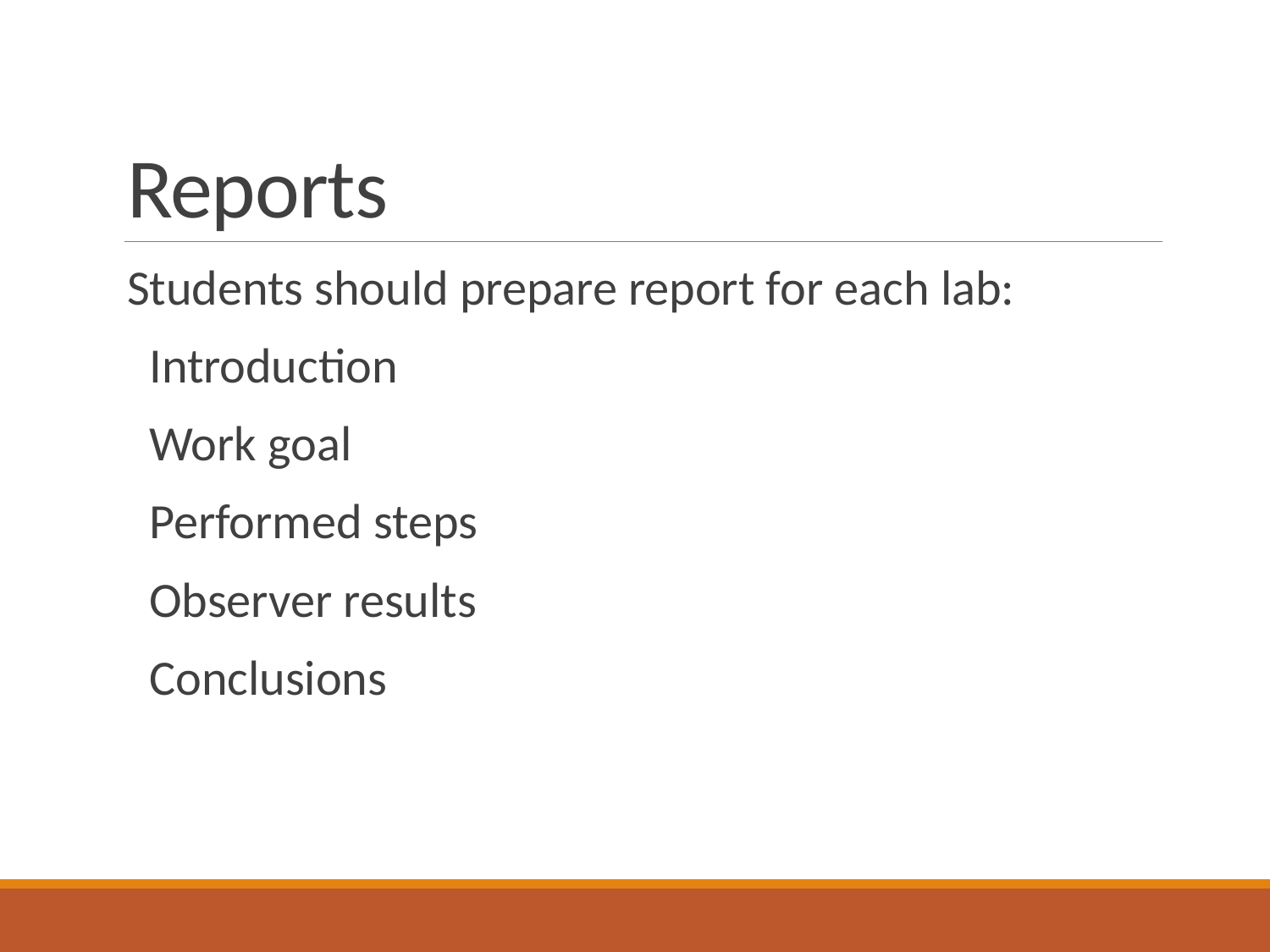

# Reports
Students should prepare report for each lab:
  Introduction
  Work goal
  Performed steps
  Observer results
  Conclusions